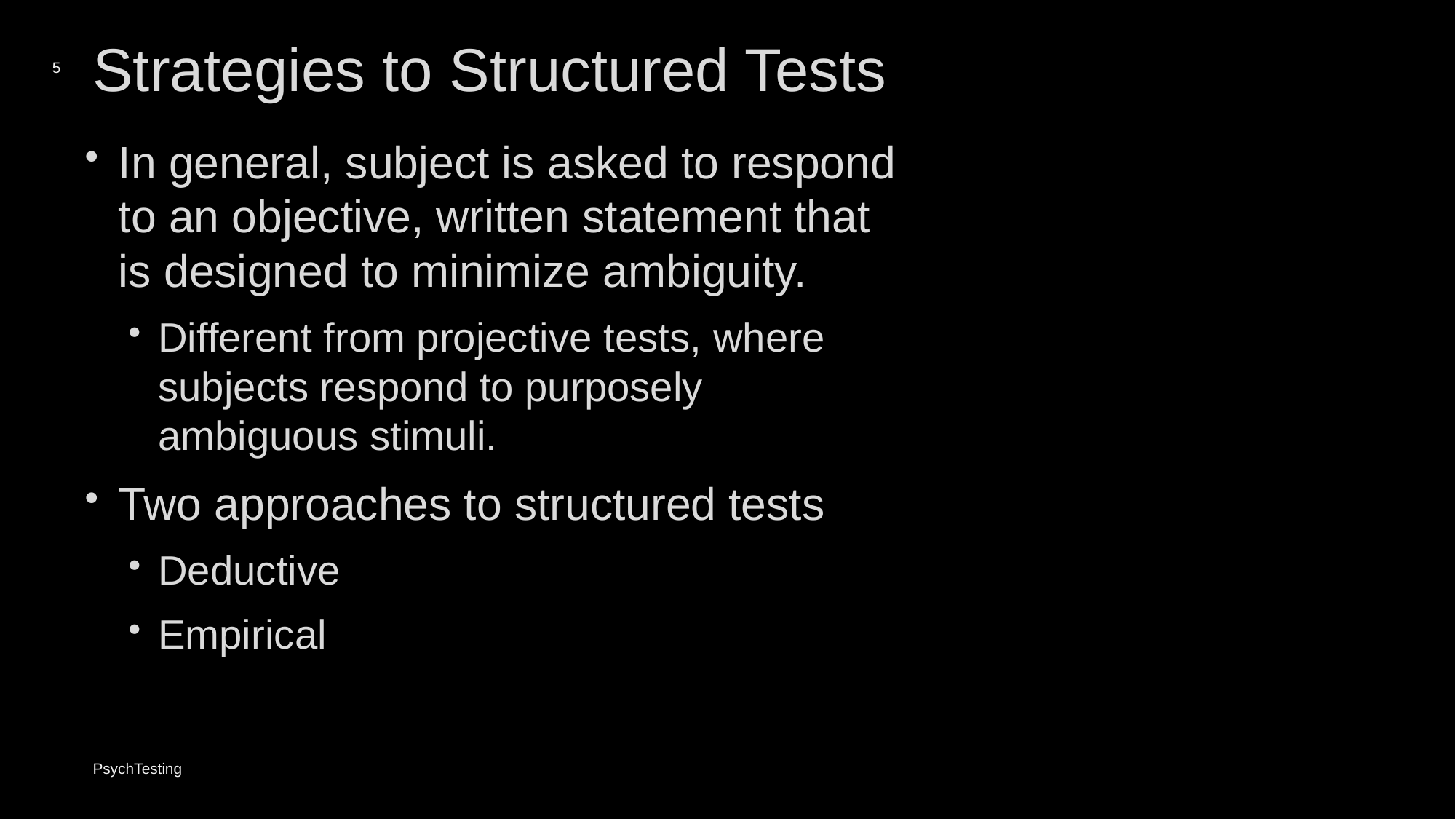

# Strategies to Structured Tests
5
In general, subject is asked to respond to an objective, written statement that is designed to minimize ambiguity.
Different from projective tests, where subjects respond to purposely ambiguous stimuli.
Two approaches to structured tests
Deductive
Empirical

PsychTesting